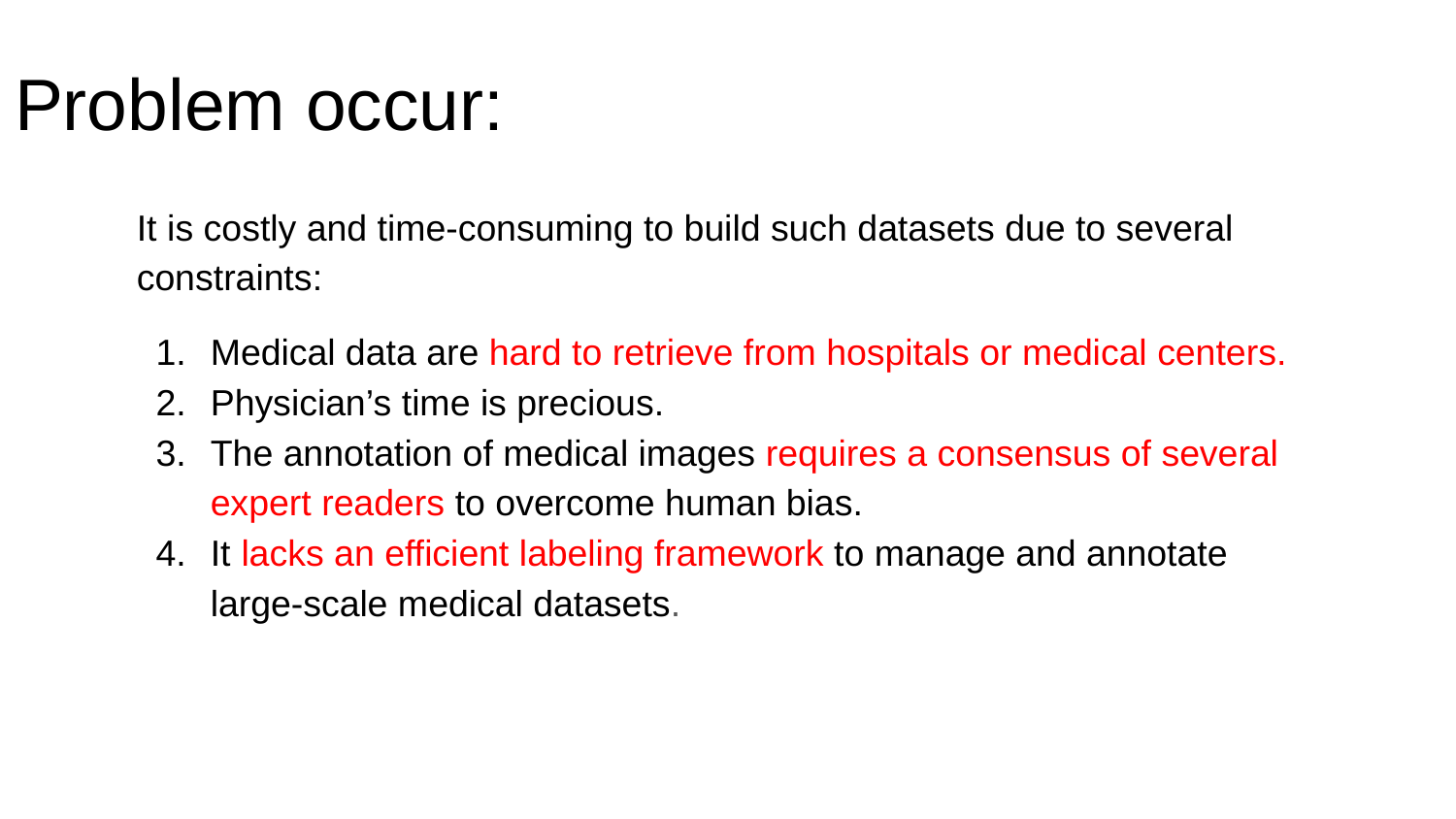

# Problem occur:
It is costly and time-consuming to build such datasets due to several constraints:
Medical data are hard to retrieve from hospitals or medical centers.
Physician’s time is precious.
The annotation of medical images requires a consensus of several expert readers to overcome human bias.
It lacks an efficient labeling framework to manage and annotate large-scale medical datasets.